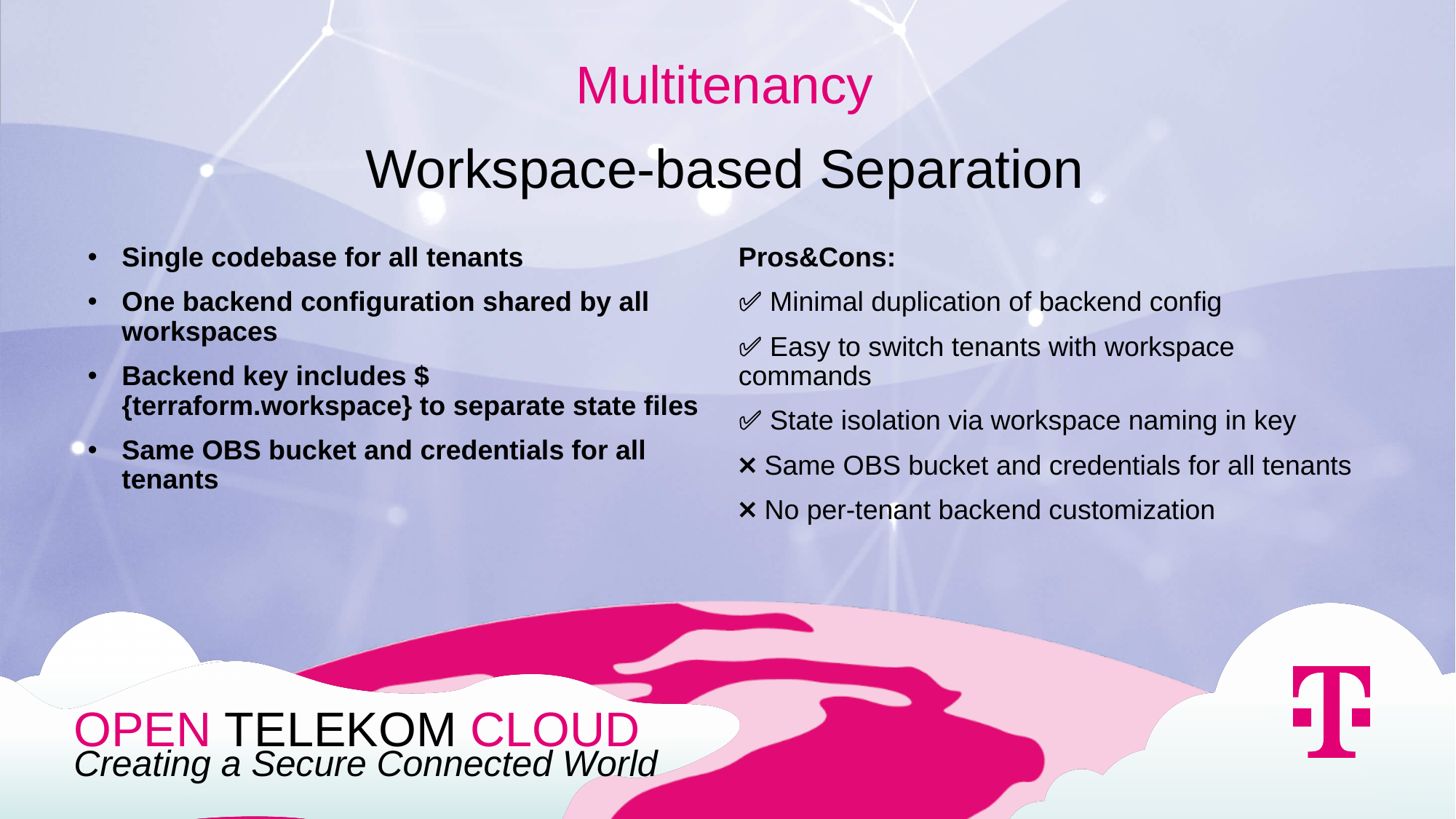

Multitenancy
Workspace-based Separation
Single codebase for all tenants
One backend configuration shared by all workspaces
Backend key includes ${terraform.workspace} to separate state files
Same OBS bucket and credentials for all tenants
Pros&Cons:
✅ Minimal duplication of backend config
✅ Easy to switch tenants with workspace commands
✅ State isolation via workspace naming in key
❌ Same OBS bucket and credentials for all tenants
❌ No per-tenant backend customization